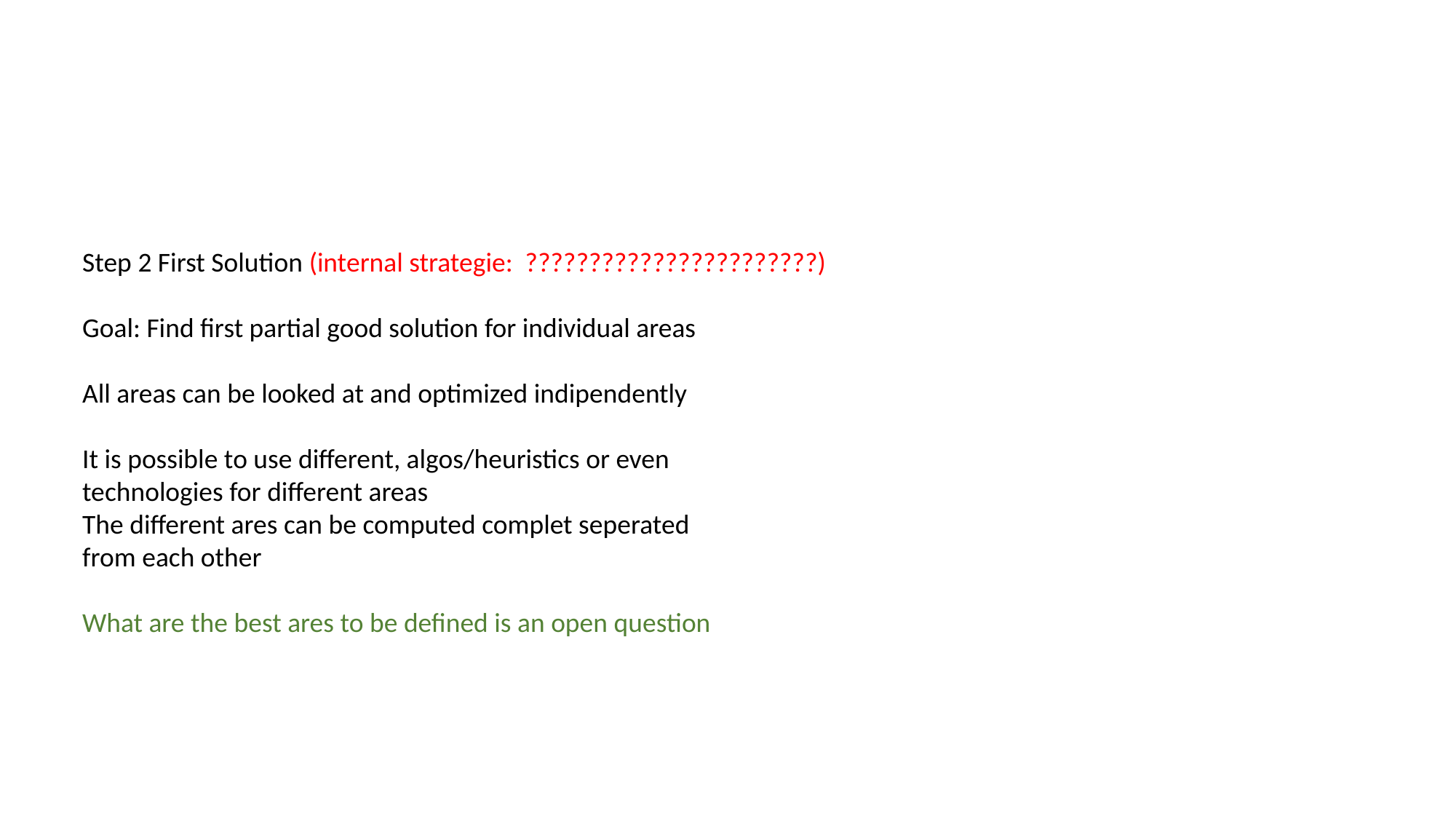

Step 2 First Solution (internal strategie:  ???????????????????????)

Goal: Find first partial good solution for individual areas

All areas can be looked at and optimized indipendently

It is possible to use different, algos/heuristics or even
technologies for different areas
The different ares can be computed complet seperated
from each other

What are the best ares to be defined is an open question